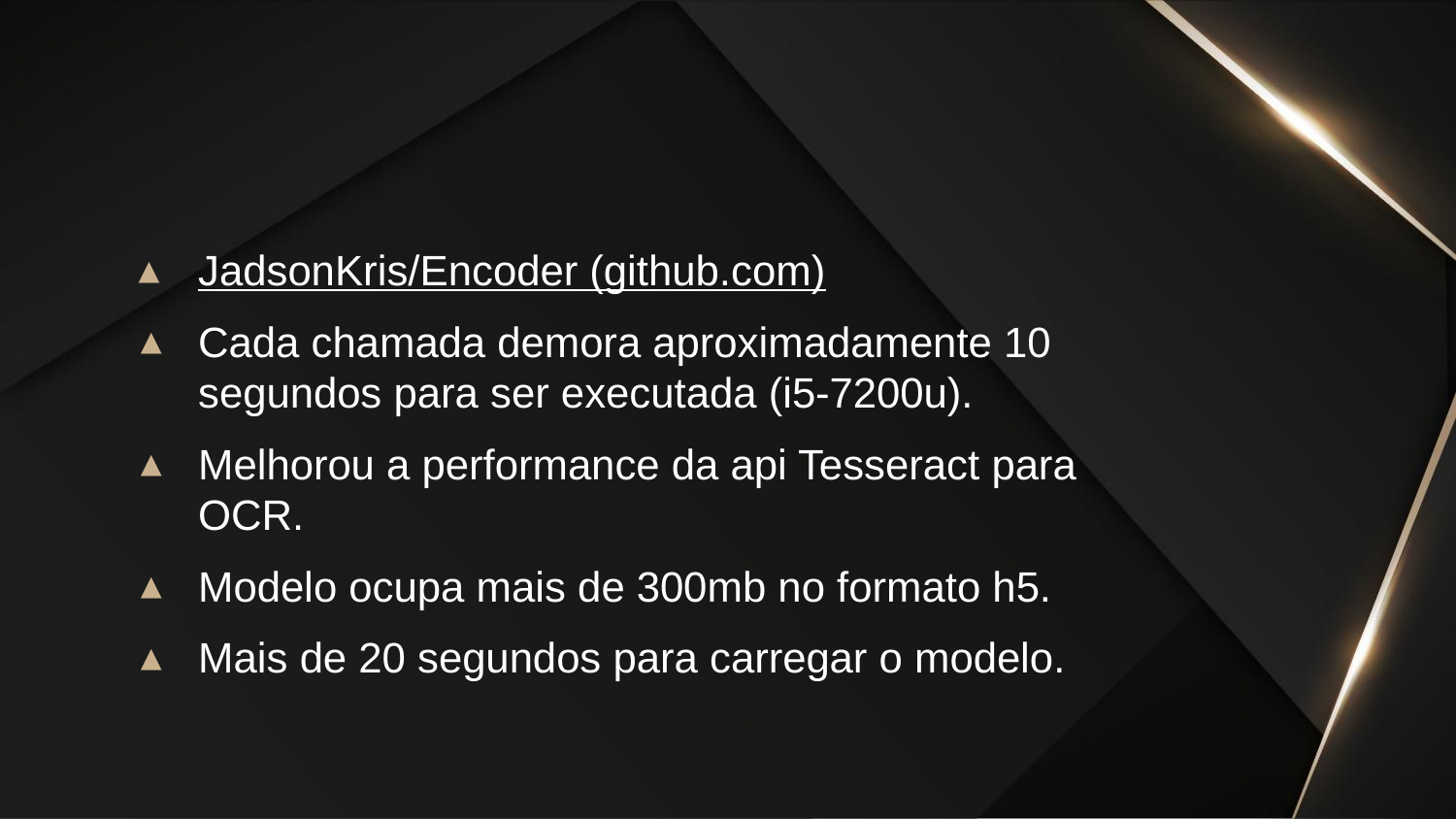

JadsonKris/Encoder (github.com)
Cada chamada demora aproximadamente 10 segundos para ser executada (i5-7200u).
Melhorou a performance da api Tesseract para OCR.
Modelo ocupa mais de 300mb no formato h5.
Mais de 20 segundos para carregar o modelo.